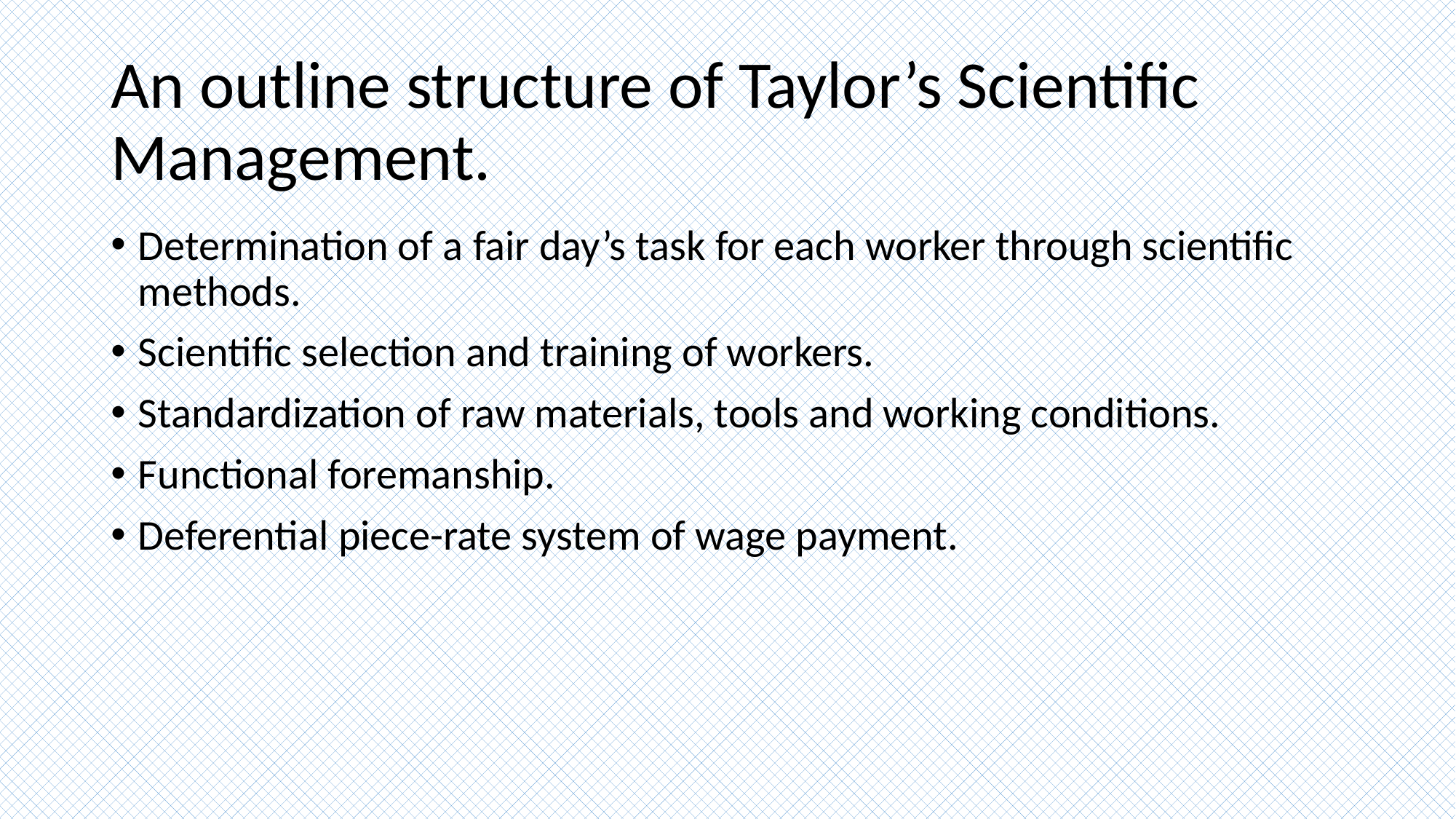

# An outline structure of Taylor’s Scientific Management.
Determination of a fair day’s task for each worker through scientific methods.
Scientific selection and training of workers.
Standardization of raw materials, tools and working conditions.
Functional foremanship.
Deferential piece-rate system of wage payment.